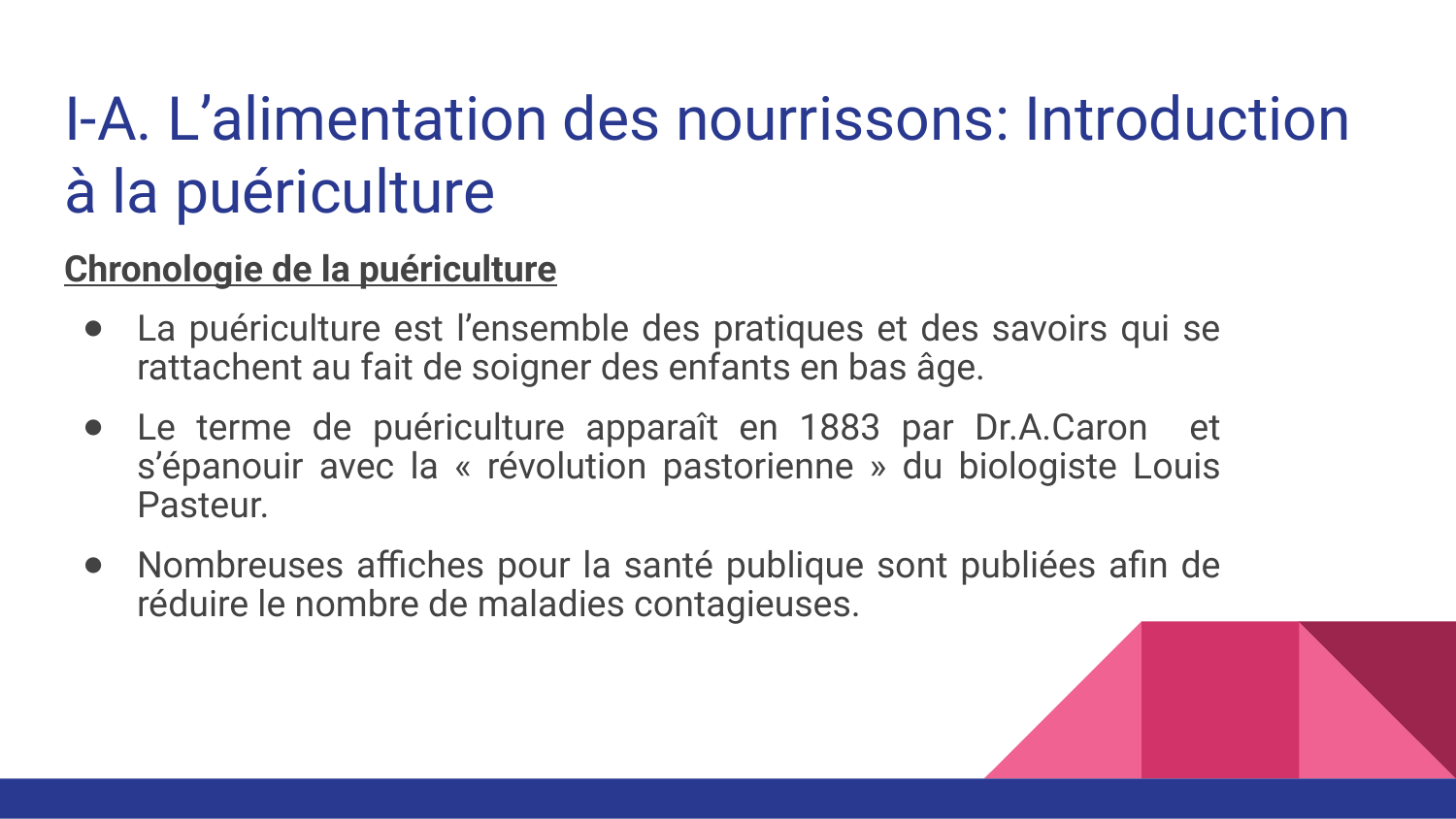

# I-A. L’alimentation des nourrissons: Introduction à la puériculture
Chronologie de la puériculture
La puériculture est l’ensemble des pratiques et des savoirs qui se rattachent au fait de soigner des enfants en bas âge.
Le terme de puériculture apparaît en 1883 par Dr.A.Caron  et s’épanouir avec la « révolution pastorienne » du biologiste Louis Pasteur.
Nombreuses affiches pour la santé publique sont publiées afin de réduire le nombre de maladies contagieuses.